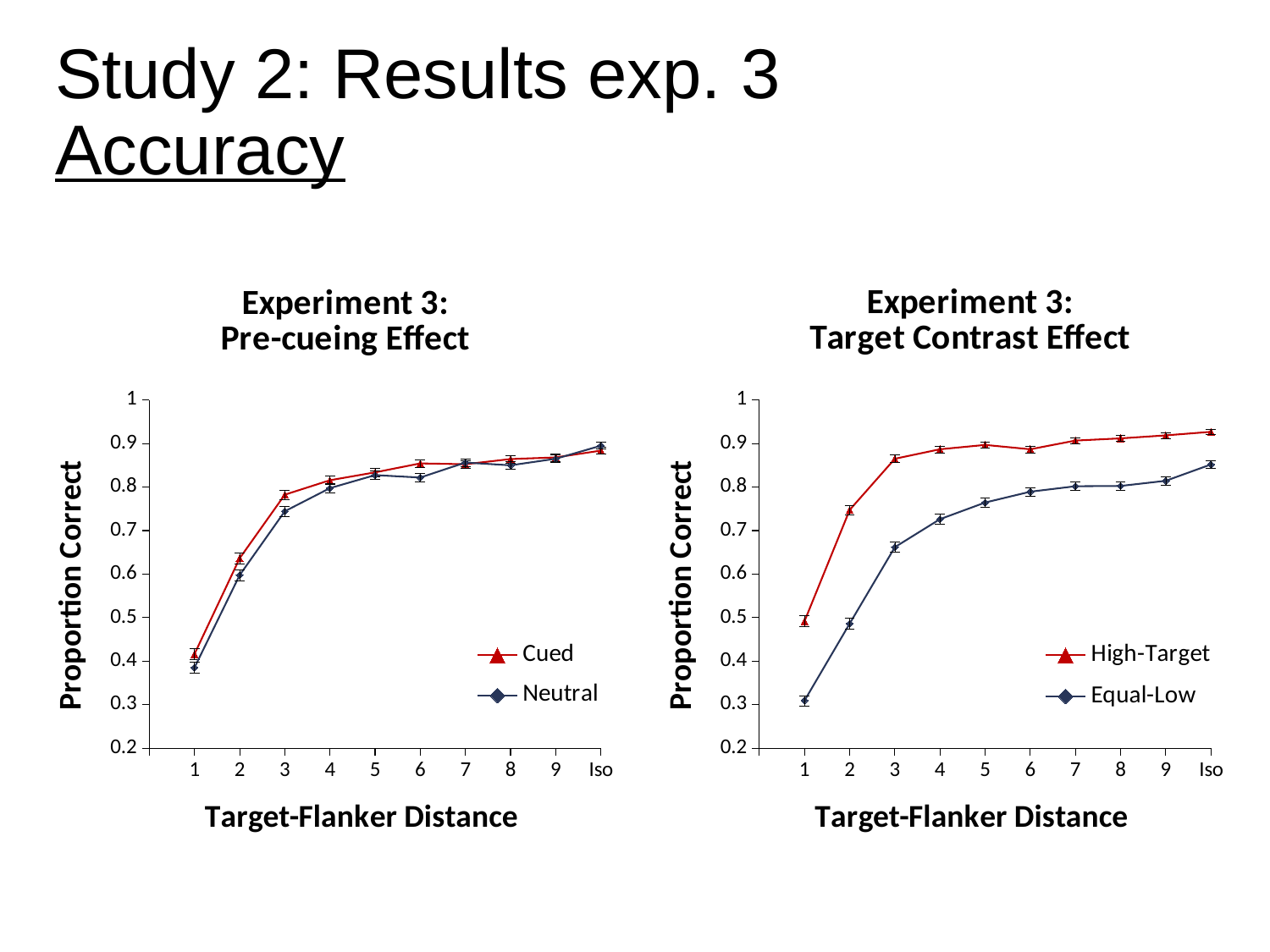

# Study 2: Results exp. 3 Accuracy

### Chart: Experiment 3:
Pre-cueing Effect

| Category | Cued |  |
|---|---|---|
|   | None | None |
| 1 | 0.41625 | 0.385 |
| 2 | 0.63625 | 0.5975 |
| 3 | 0.7825 | 0.744375 |
| 4 | 0.815625 | 0.7975 |
| 5 | 0.83375 | 0.8275 |
| 6 | 0.854375 | 0.821875 |
| 7 | 0.8525 | 0.85625 |
| 8 | 0.864375 | 0.85 |
| 9 | 0.868125 | 0.865 |
| Iso | 0.88375 | 0.895 |

### Chart: Experiment 3:
Target Contrast Effect

| Category | High-Target | Equal-Low |
|---|---|---|
|   | None | None |
| 1 | 0.491875 | 0.309375 |
| 2 | 0.7475 | 0.48625 |
| 3 | 0.865 | 0.661875 |
| 4 | 0.886875 | 0.72625 |
| 5 | 0.896875 | 0.764375 |
| 6 | 0.886875 | 0.789375 |
| 7 | 0.906875 | 0.801875 |
| 8 | 0.911875 | 0.8025 |
| 9 | 0.91875 | 0.814375 |
| Iso | 0.926875 | 0.851875 |